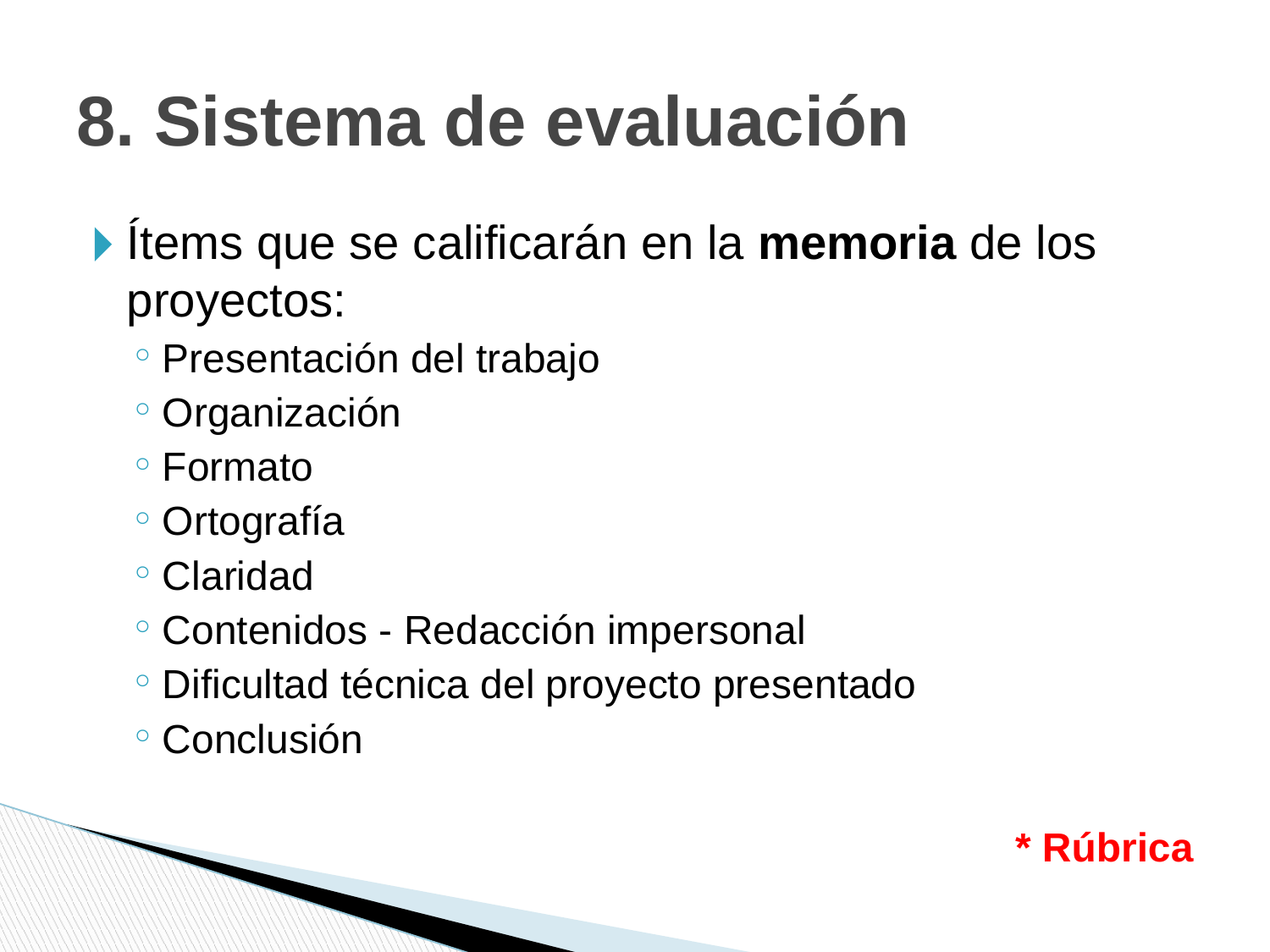

# 8. Sistema de evaluación
Ítems que se calificarán en la memoria de los proyectos:
Presentación del trabajo
Organización
Formato
Ortografía
Claridad
Contenidos - Redacción impersonal
Dificultad técnica del proyecto presentado
Conclusión

* Rúbrica